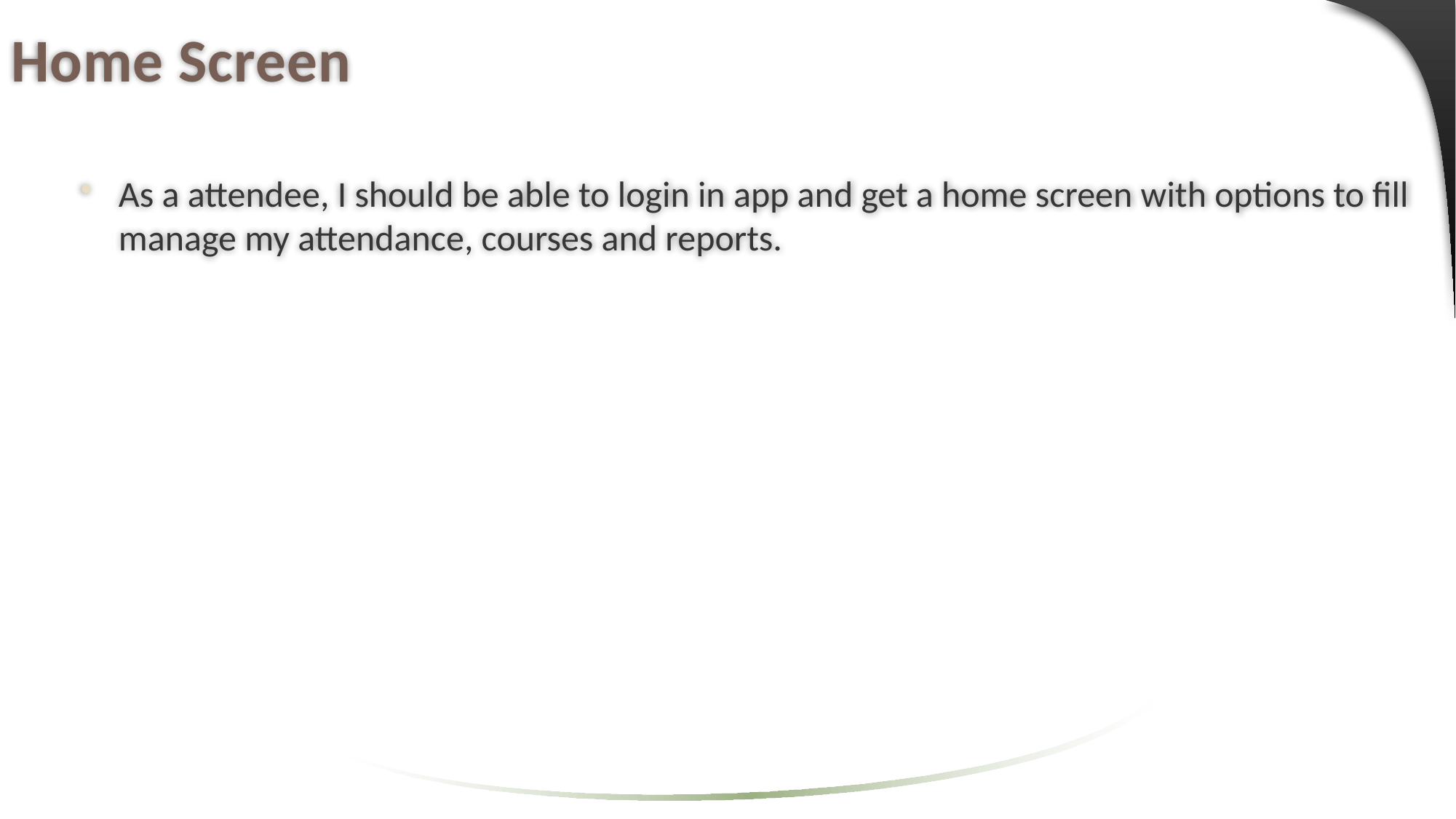

# Home Screen
As a attendee, I should be able to login in app and get a home screen with options to fill manage my attendance, courses and reports.